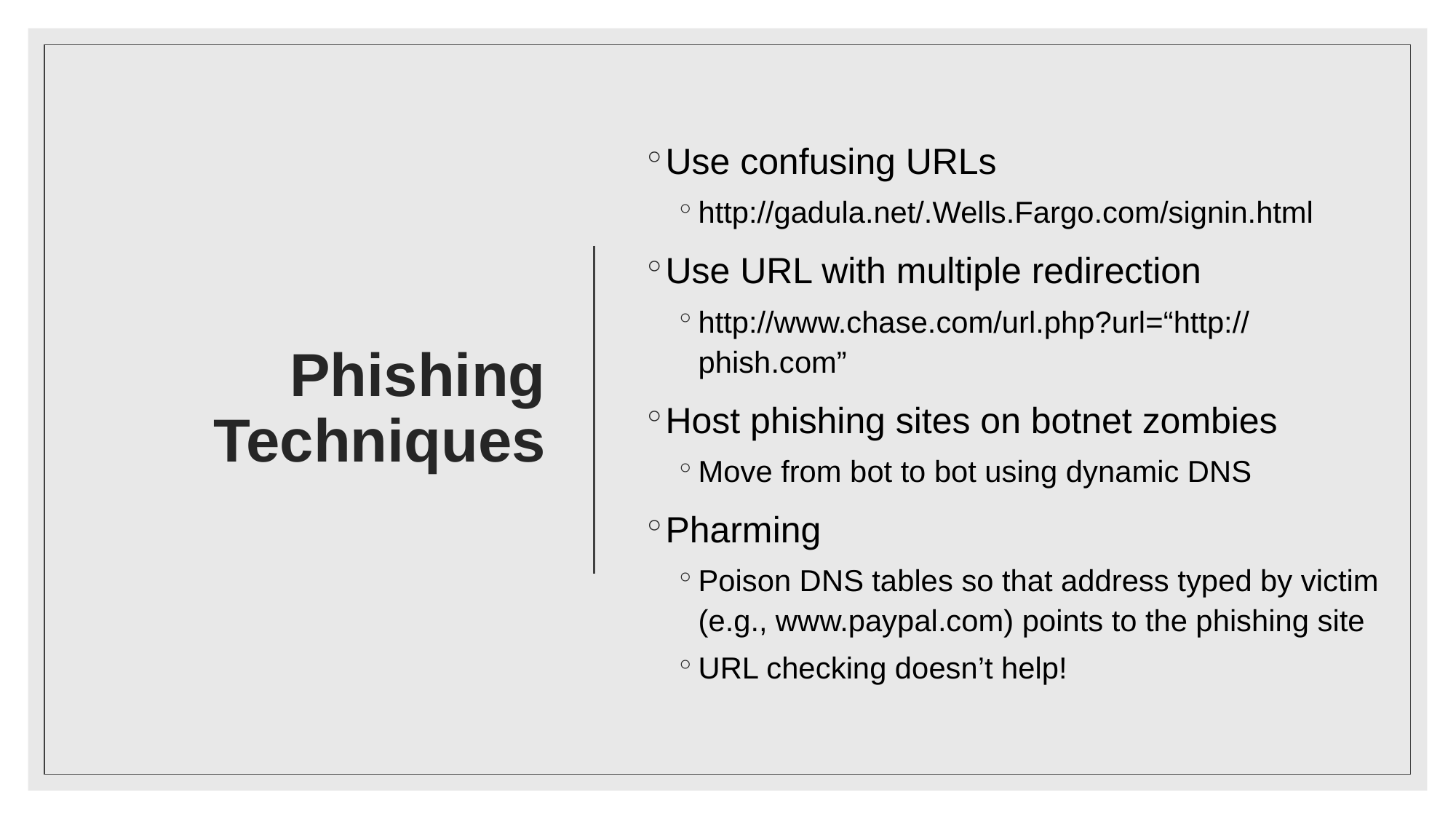

# Phishing Techniques
Use confusing URLs
http://gadula.net/.Wells.Fargo.com/signin.html
Use URL with multiple redirection
http://www.chase.com/url.php?url=“http://phish.com”
Host phishing sites on botnet zombies
Move from bot to bot using dynamic DNS
Pharming
Poison DNS tables so that address typed by victim (e.g., www.paypal.com) points to the phishing site
URL checking doesn’t help!